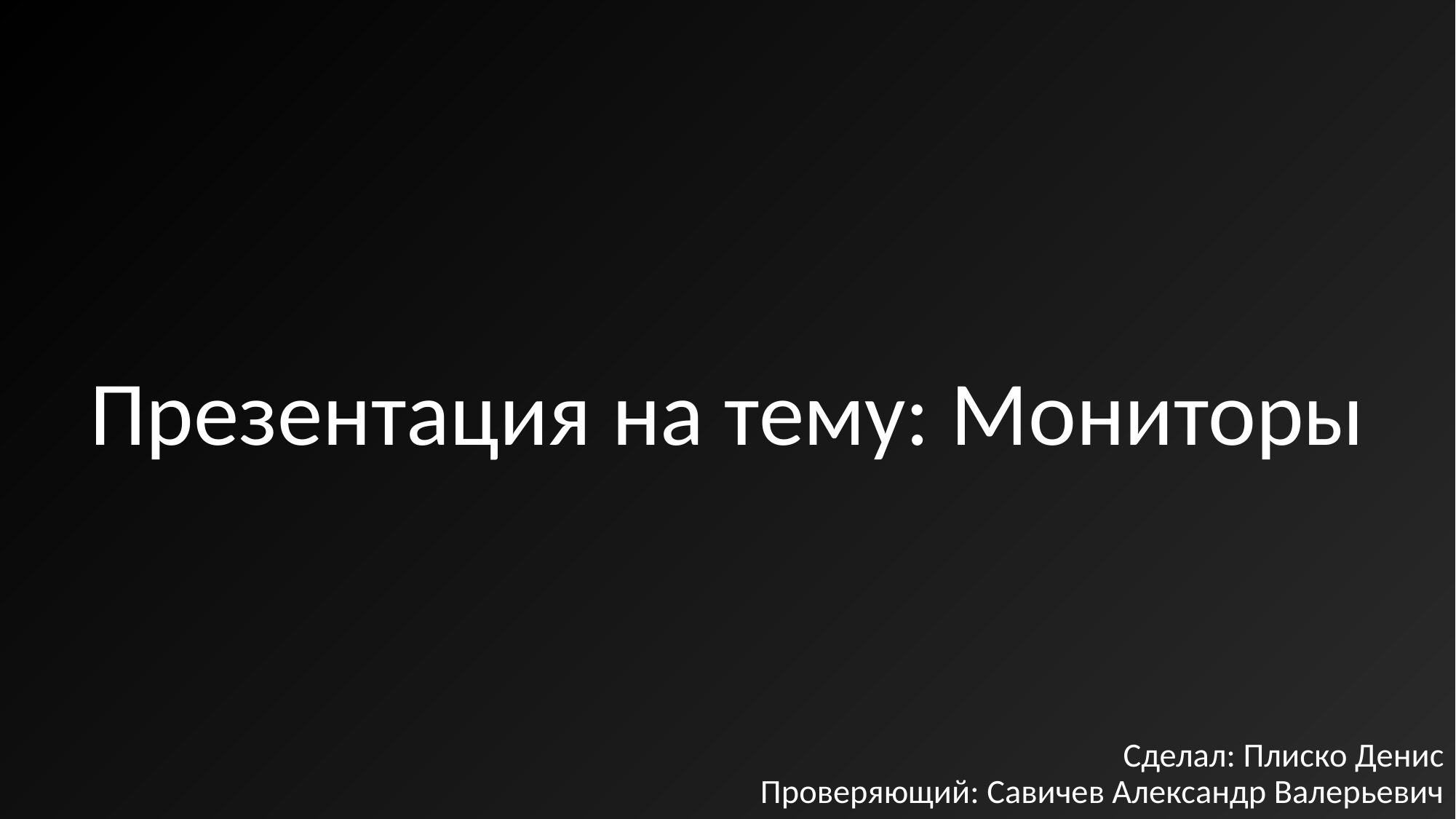

# Презентация на тему: Мониторы
Сделал: Плиско Денис
Проверяющий: Савичев Александр Валерьевич